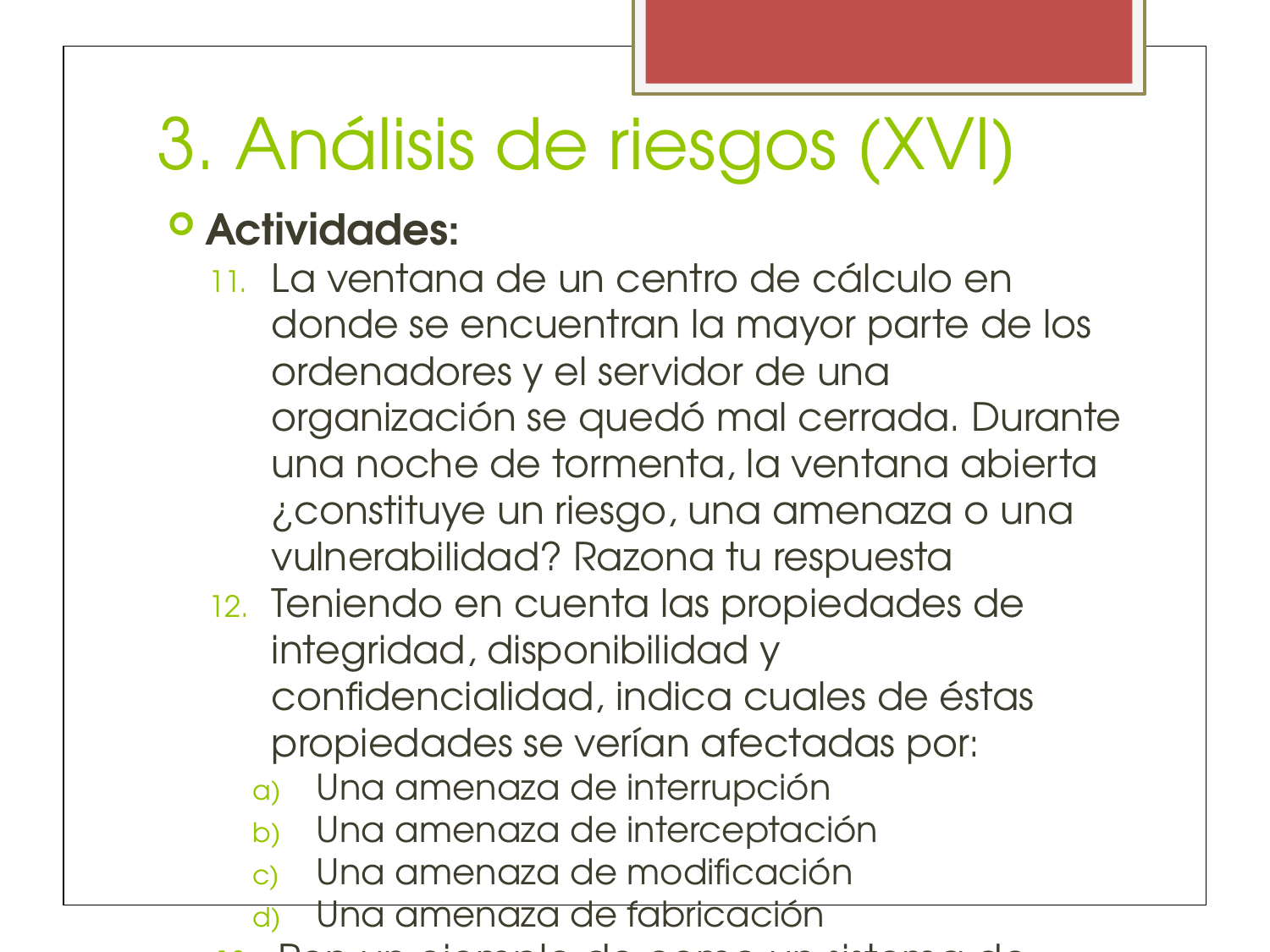

3. Análisis de riesgos (XVI)
Actividades:
La ventana de un centro de cálculo en donde se encuentran la mayor parte de los ordenadores y el servidor de una organización se quedó mal cerrada. Durante una noche de tormenta, la ventana abierta ¿constituye un riesgo, una amenaza o una vulnerabilidad? Razona tu respuesta
Teniendo en cuenta las propiedades de integridad, disponibilidad y confidencialidad, indica cuales de éstas propiedades se verían afectadas por:
Una amenaza de interrupción
Una amenaza de interceptación
Una amenaza de modificación
Una amenaza de fabricación
Pon un ejemplo de como un sistema de información podría ser seriamente dañado por la presencia de un factor que se considera de poca relevancia y que explique de alguna manera que «La cadena siempre se rompe por el eslabón más débil»
¿Qué elementos se estudian para hacer análisis de riesgos?